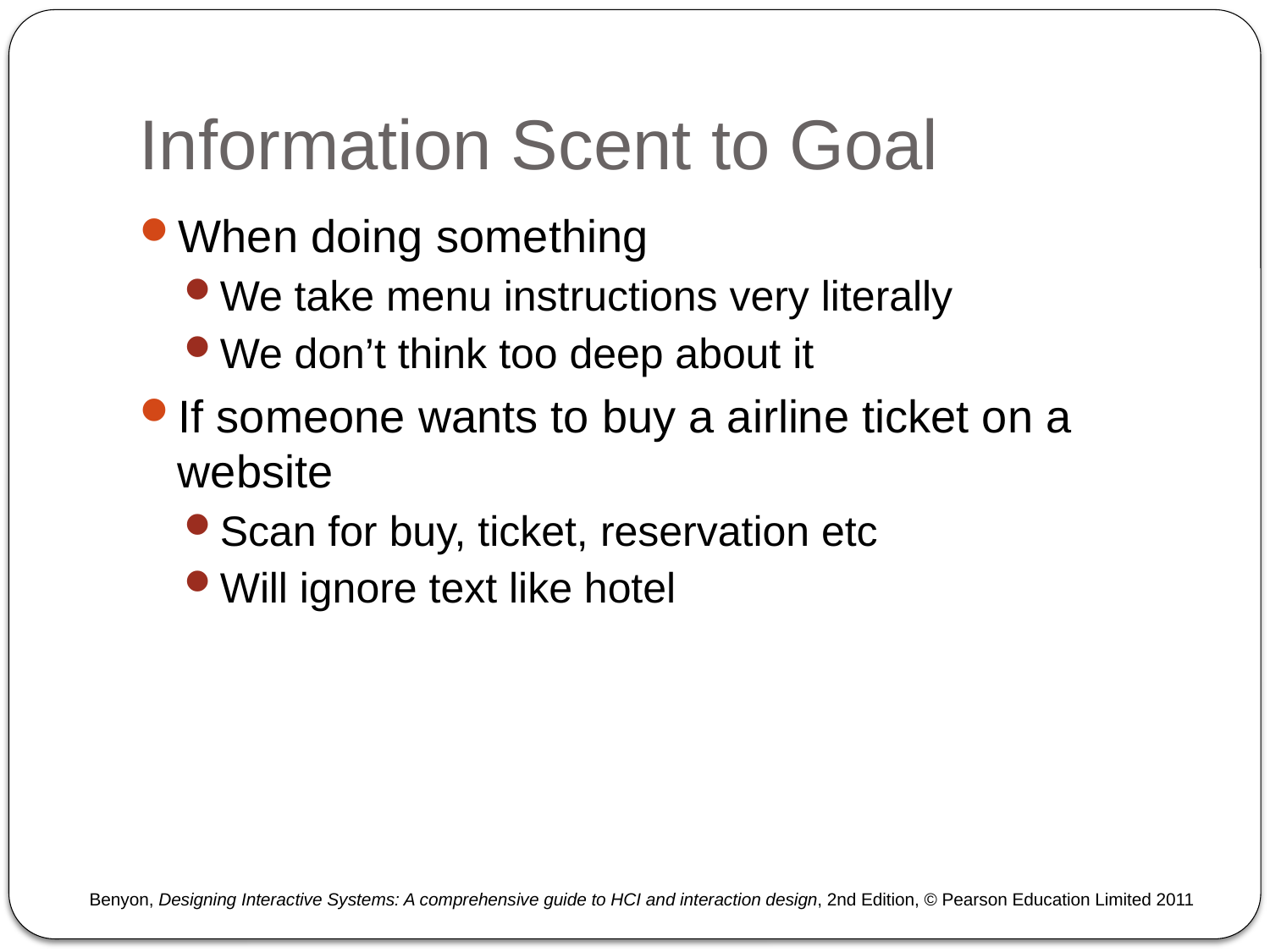

# Information Scent to Goal
When doing something
We take menu instructions very literally
We don’t think too deep about it
If someone wants to buy a airline ticket on a website
Scan for buy, ticket, reservation etc
Will ignore text like hotel